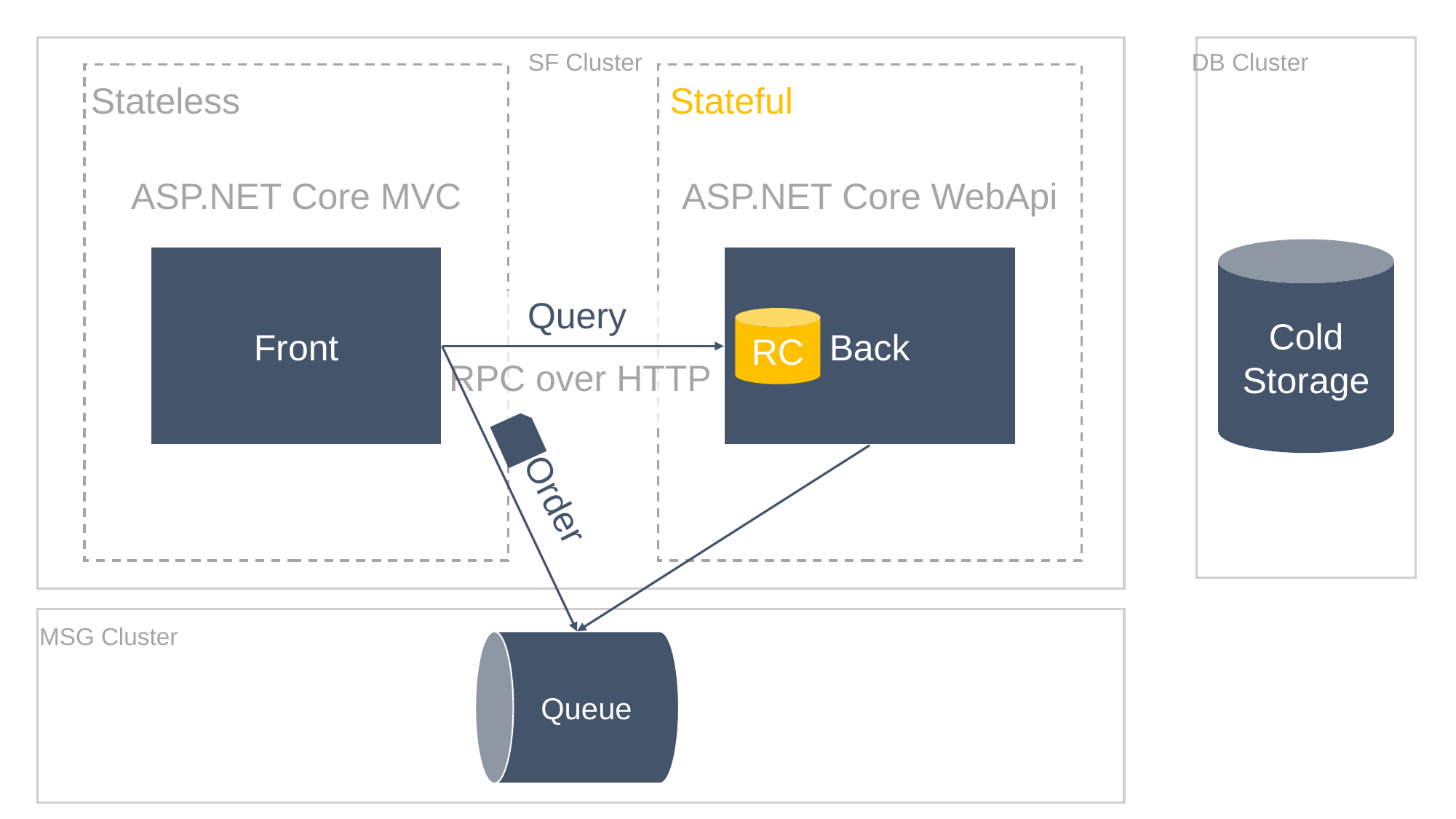

SF Cluster
DB Cluster

Stateless
Stateful
ASP.NET Core MVC
ASP.NET Core WebApi
Cold Storage
Front
Back
Query

RC
RPC over HTTP

Order
Queue

MSG Cluster